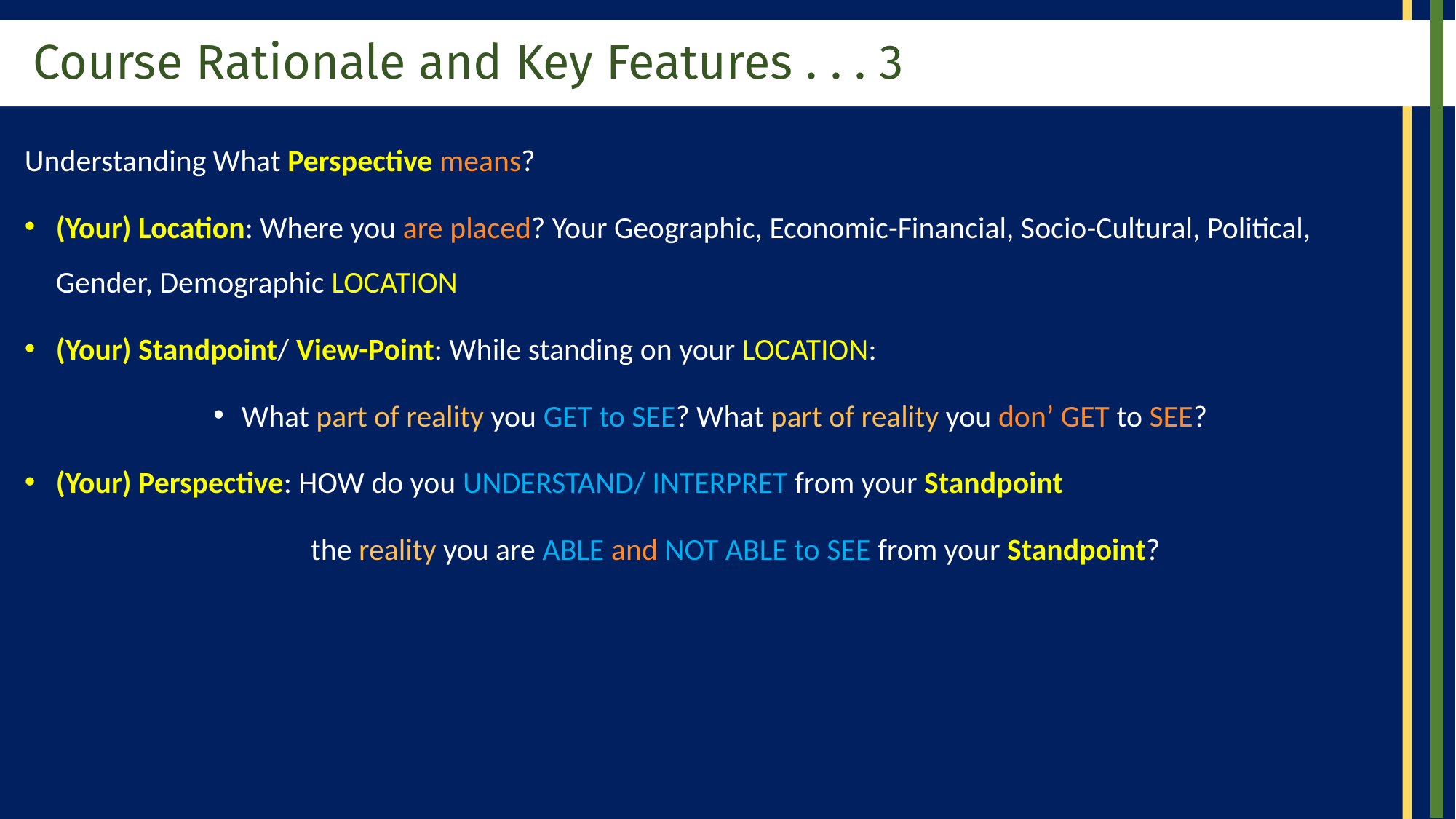

# Course Rationale and Key Features . . . 3
Understanding What Perspective means?
(Your) Location: Where you are placed? Your Geographic, Economic-Financial, Socio-Cultural, Political, Gender, Demographic LOCATION
(Your) Standpoint/ View-Point: While standing on your LOCATION:
What part of reality you GET to SEE? What part of reality you don’ GET to SEE?
(Your) Perspective: HOW do you UNDERSTAND/ INTERPRET from your Standpoint
the reality you are ABLE and NOT ABLE to SEE from your Standpoint?